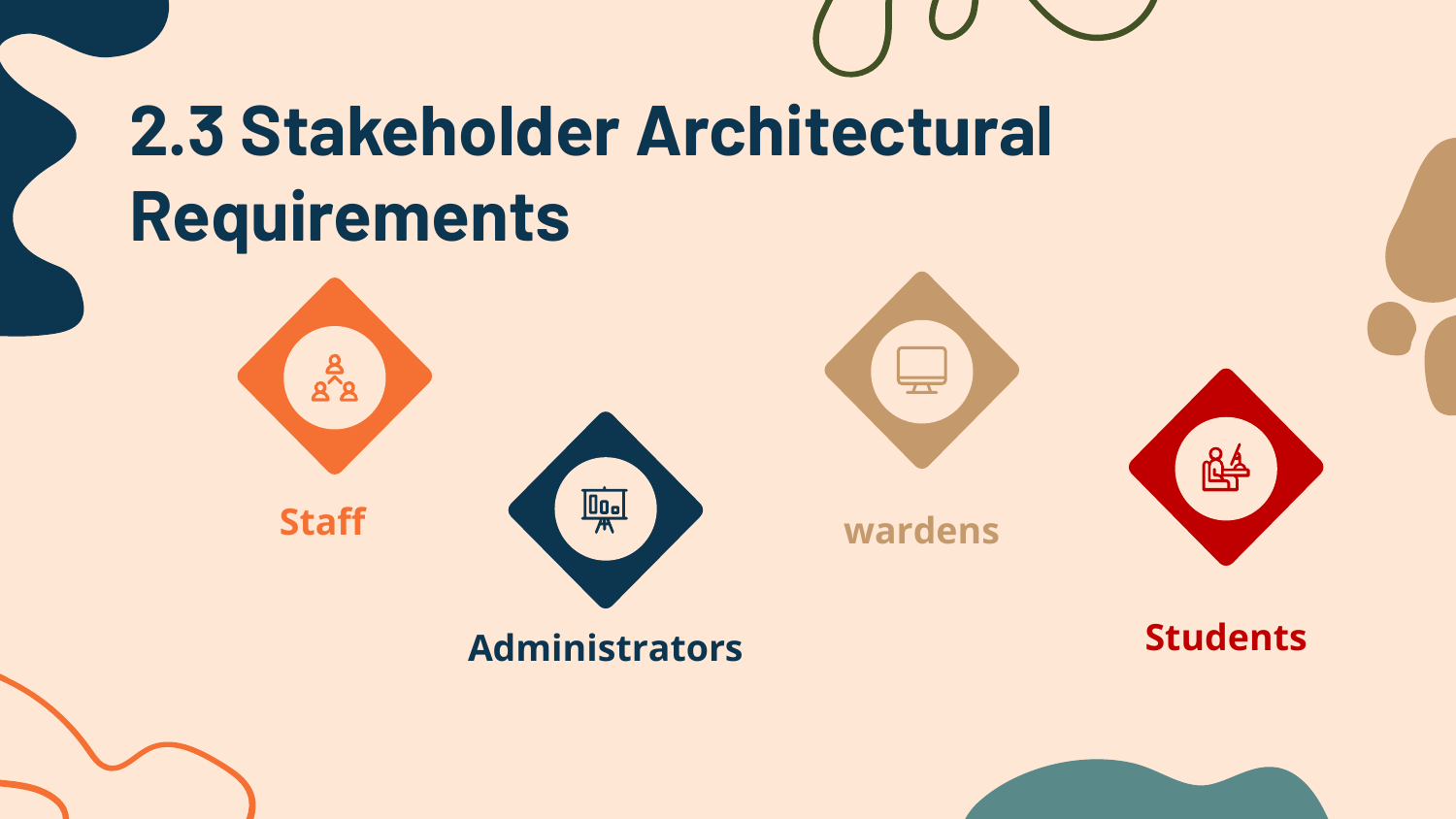

# 2.3 Stakeholder Architectural Requirements

Staff

wardens
Students
Administrators